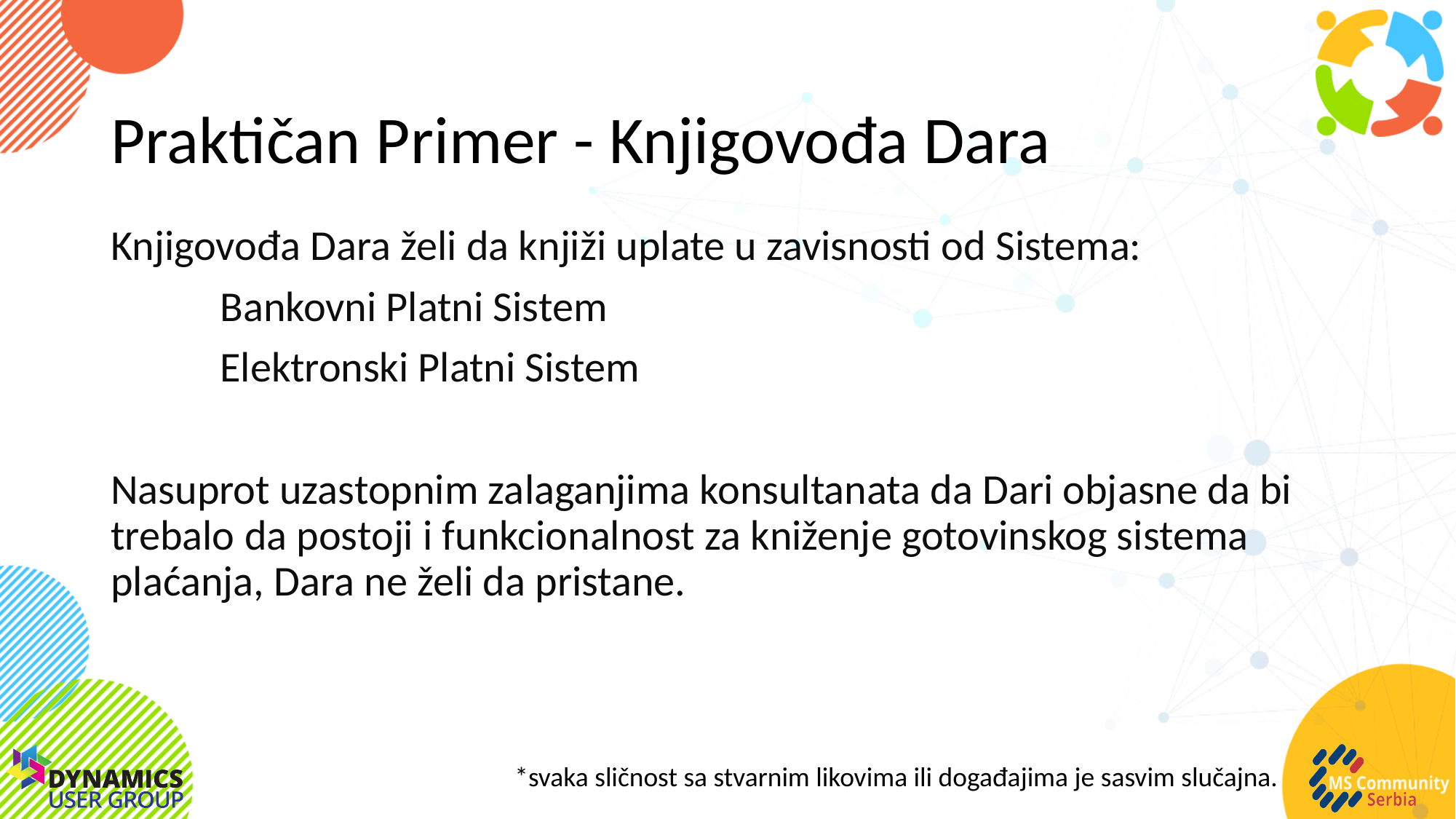

# Praktičan Primer - Knjigovođa Dara
Knjigovođa Dara želi da knjiži uplate u zavisnosti od Sistema:
	Bankovni Platni Sistem
	Elektronski Platni Sistem

Nasuprot uzastopnim zalaganjima konsultanata da Dari objasne da bi trebalo da postoji i funkcionalnost za kniženje gotovinskog sistema plaćanja, Dara ne želi da pristane.
*svaka sličnost sa stvarnim likovima ili događajima je sasvim slučajna.